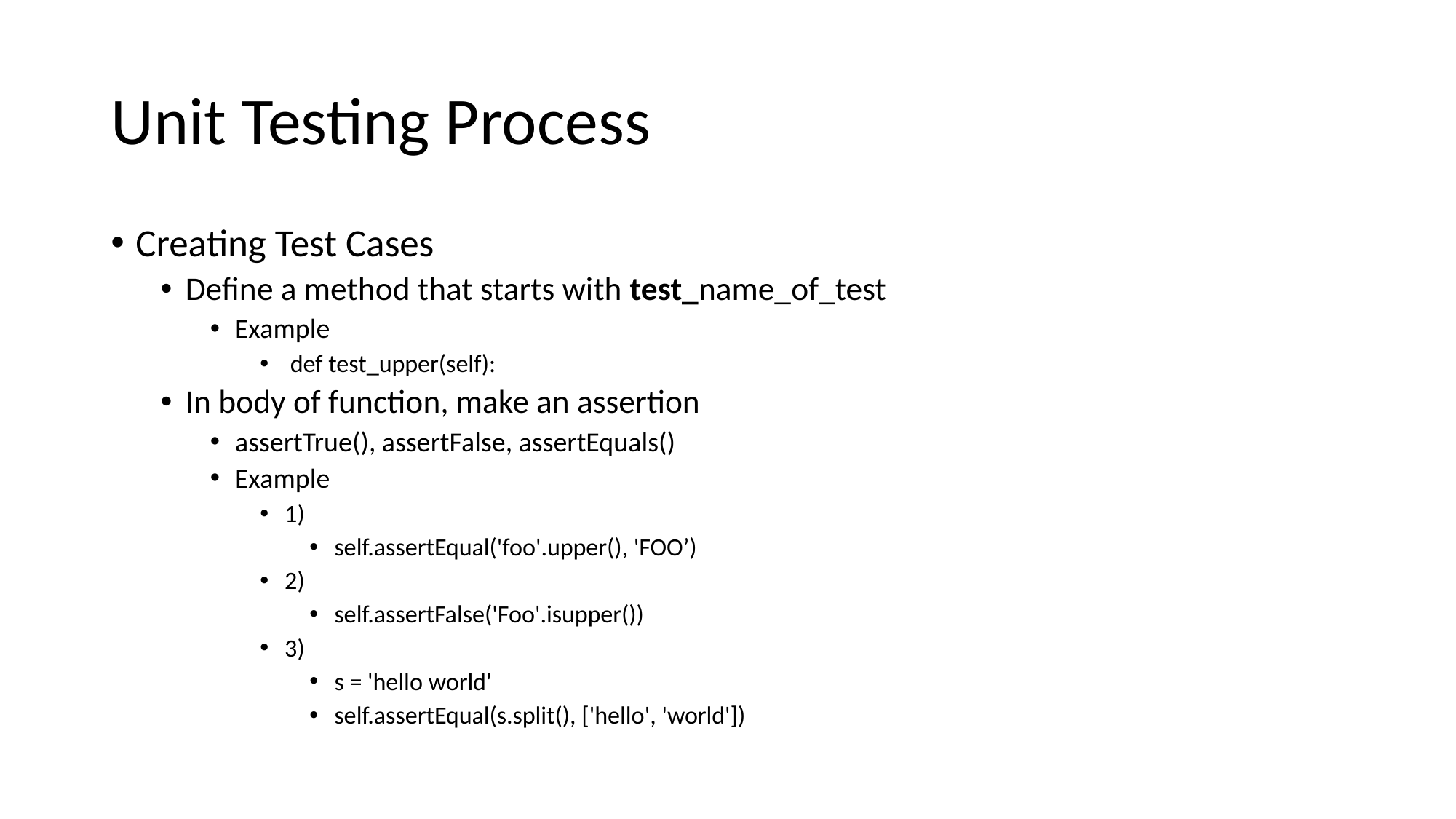

# Unit Testing Process
Creating Test Cases
Define a method that starts with test_name_of_test
Example
 def test_upper(self):
In body of function, make an assertion
assertTrue(), assertFalse, assertEquals()
Example
1)
self.assertEqual('foo'.upper(), 'FOO’)
2)
self.assertFalse('Foo'.isupper())
3)
s = 'hello world'
self.assertEqual(s.split(), ['hello', 'world'])